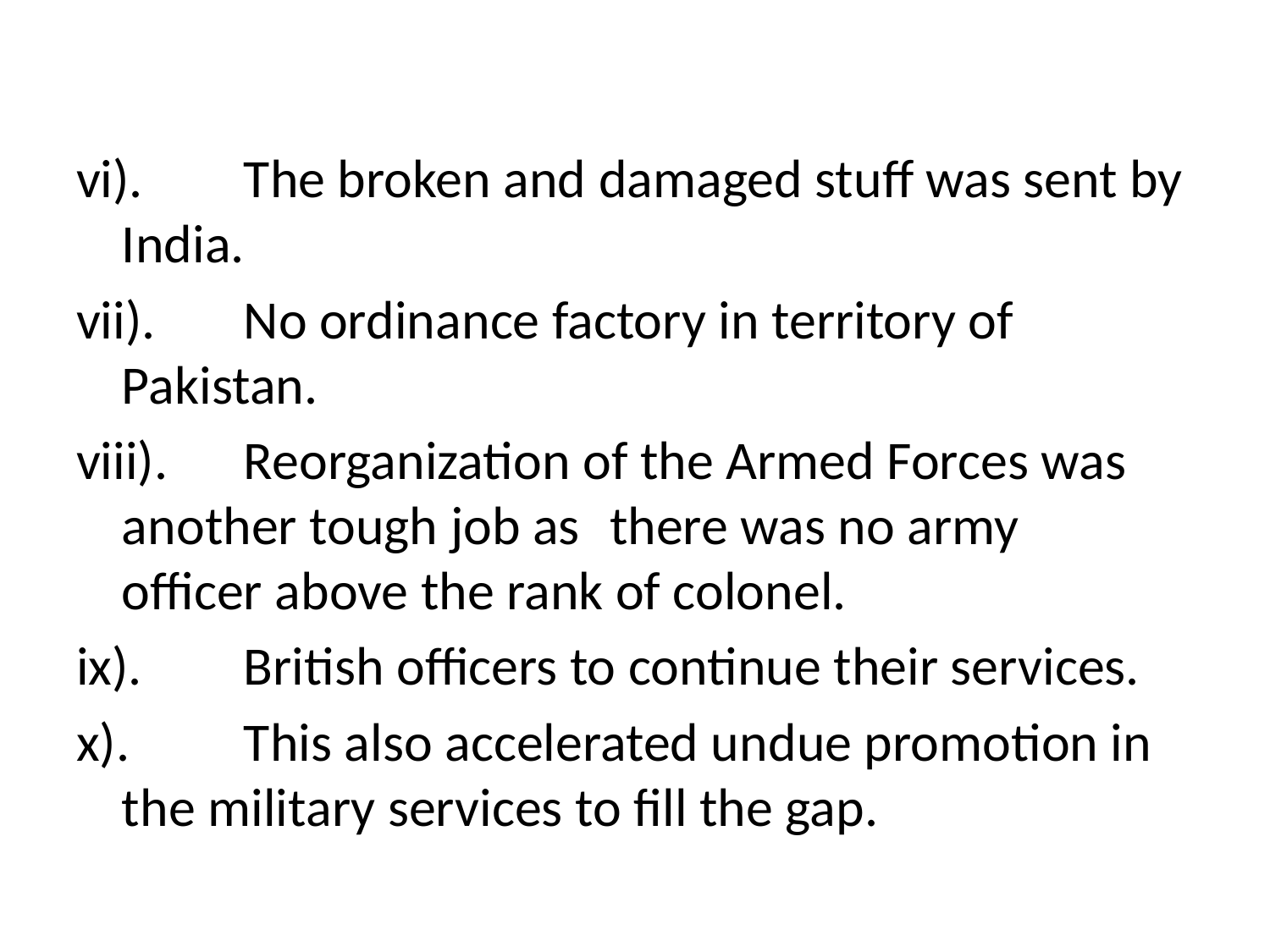

#
vi).	The broken and damaged stuff was sent by 	India.
vii).	No ordinance factory in territory of 	Pakistan.
viii).	Reorganization of the Armed Forces was 	another tough job as 	there was no army 	officer above the rank of colonel.
ix).	British officers to continue their services.
x).	This also accelerated undue promotion in 	the military services to fill the gap.